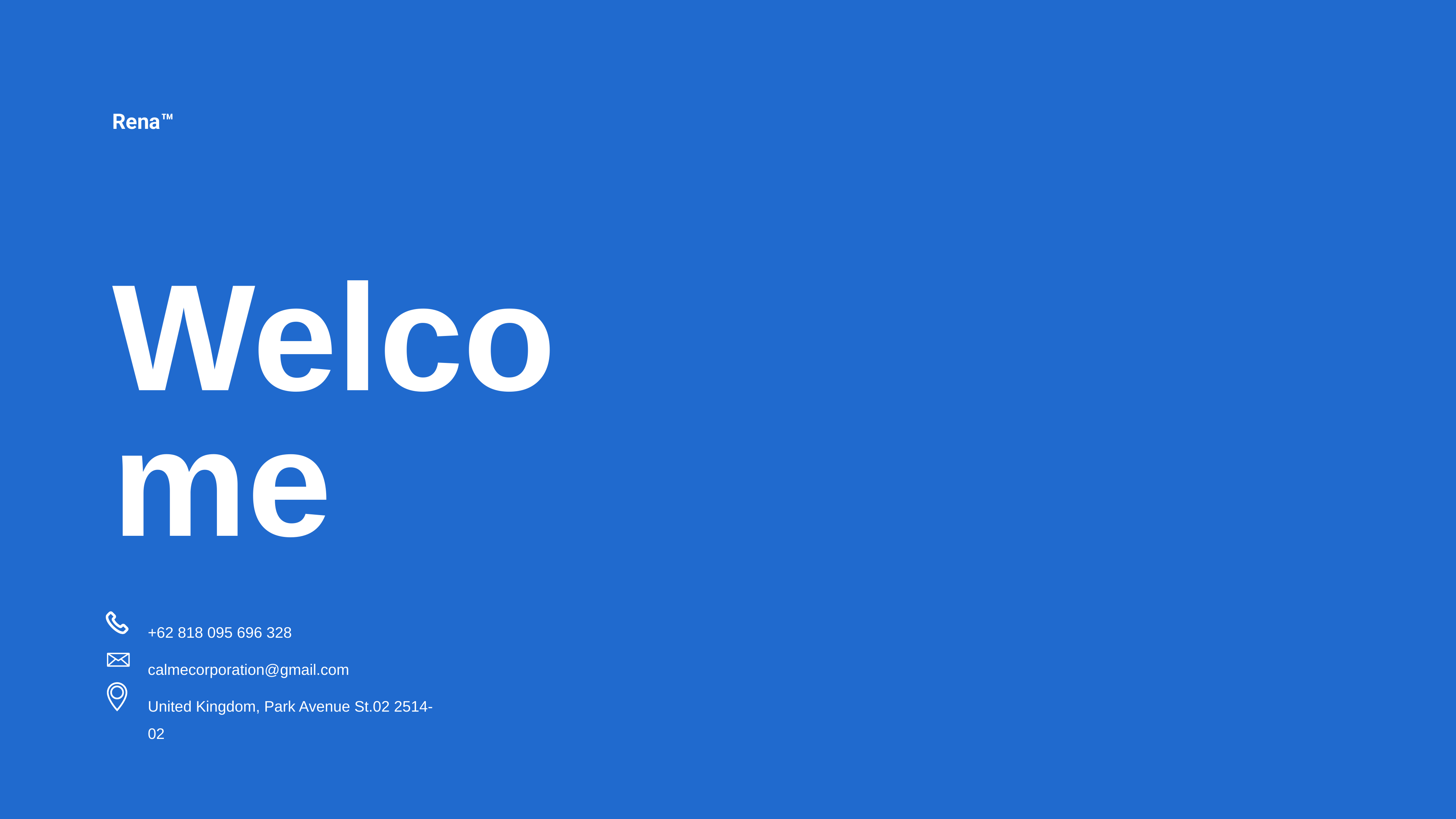

Rena™
Welcome
+62 818 095 696 328

calmecorporation@gmail.com

United Kingdom, Park Avenue St.02 2514-02